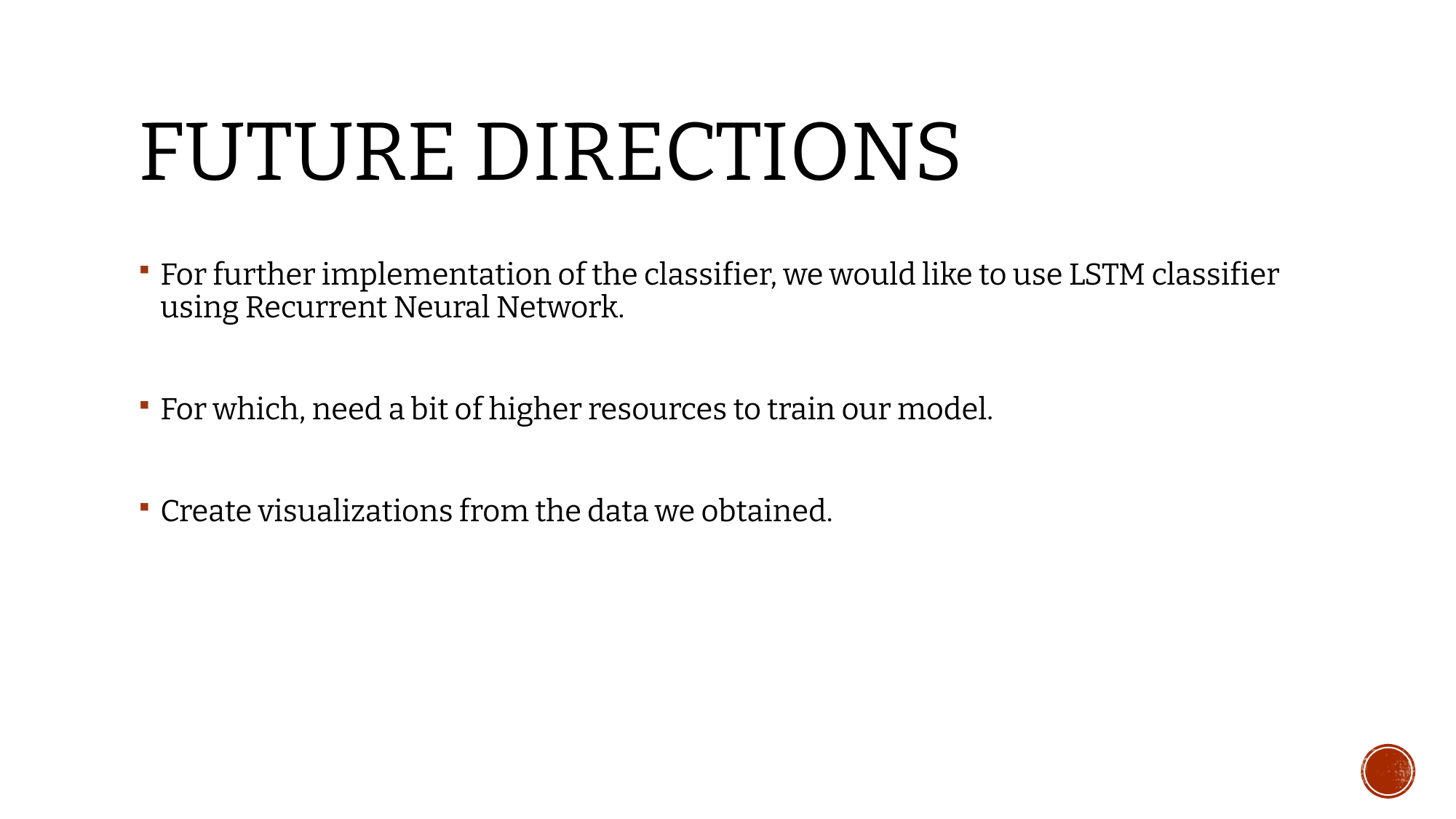

# Future directions
For further implementation of the classifier, we would like to use LSTM classifier using Recurrent Neural Network.

For which, need a bit of higher resources to train our model.

Create visualizations from the data we obtained.